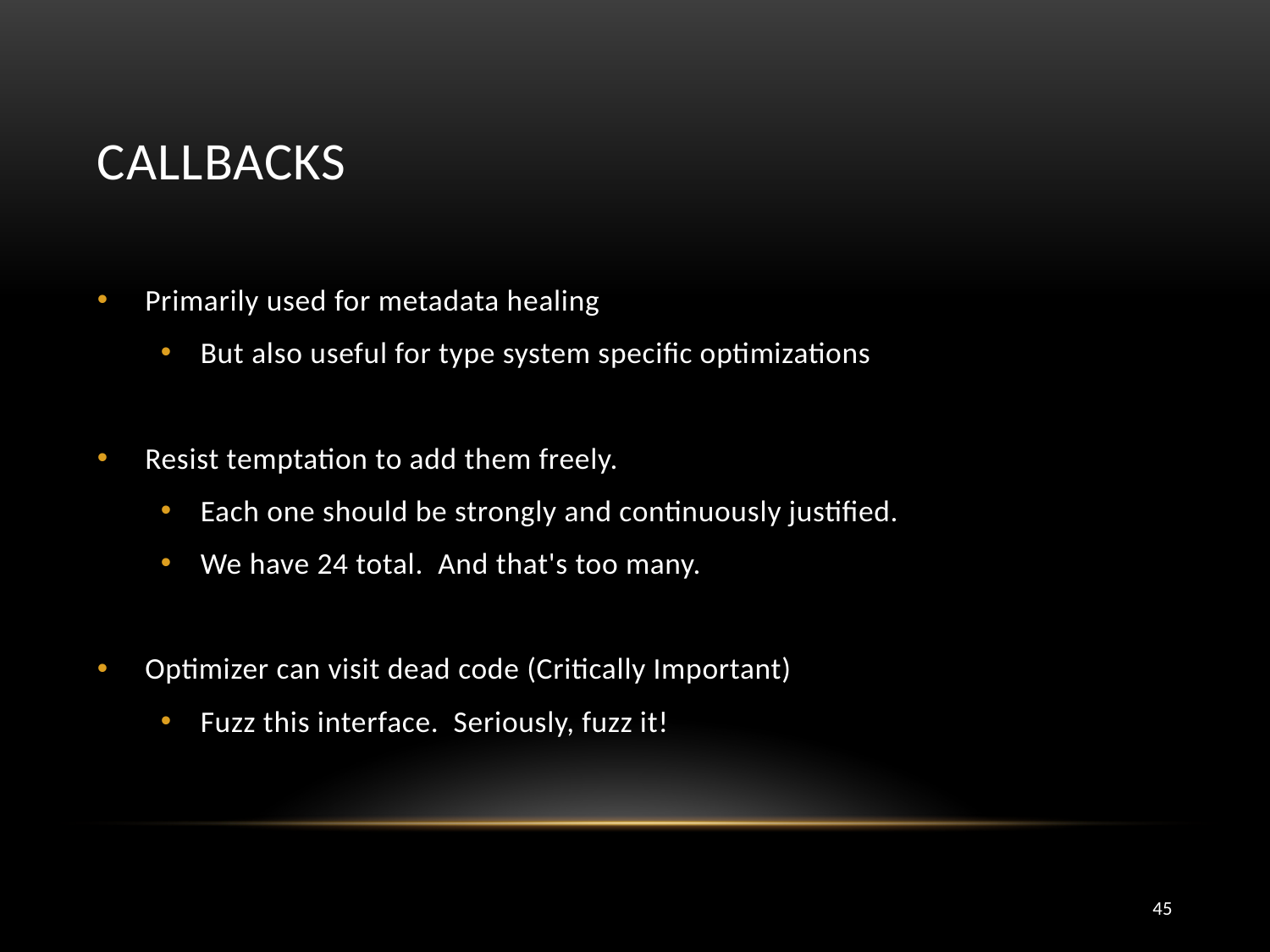

# Callbacks

Primarily used for metadata healing
But also useful for type system specific optimizations

Resist temptation to add them freely.
Each one should be strongly and continuously justified.
We have 24 total.  And that's too many.

Optimizer can visit dead code (Critically Important)
Fuzz this interface.  Seriously, fuzz it!
45